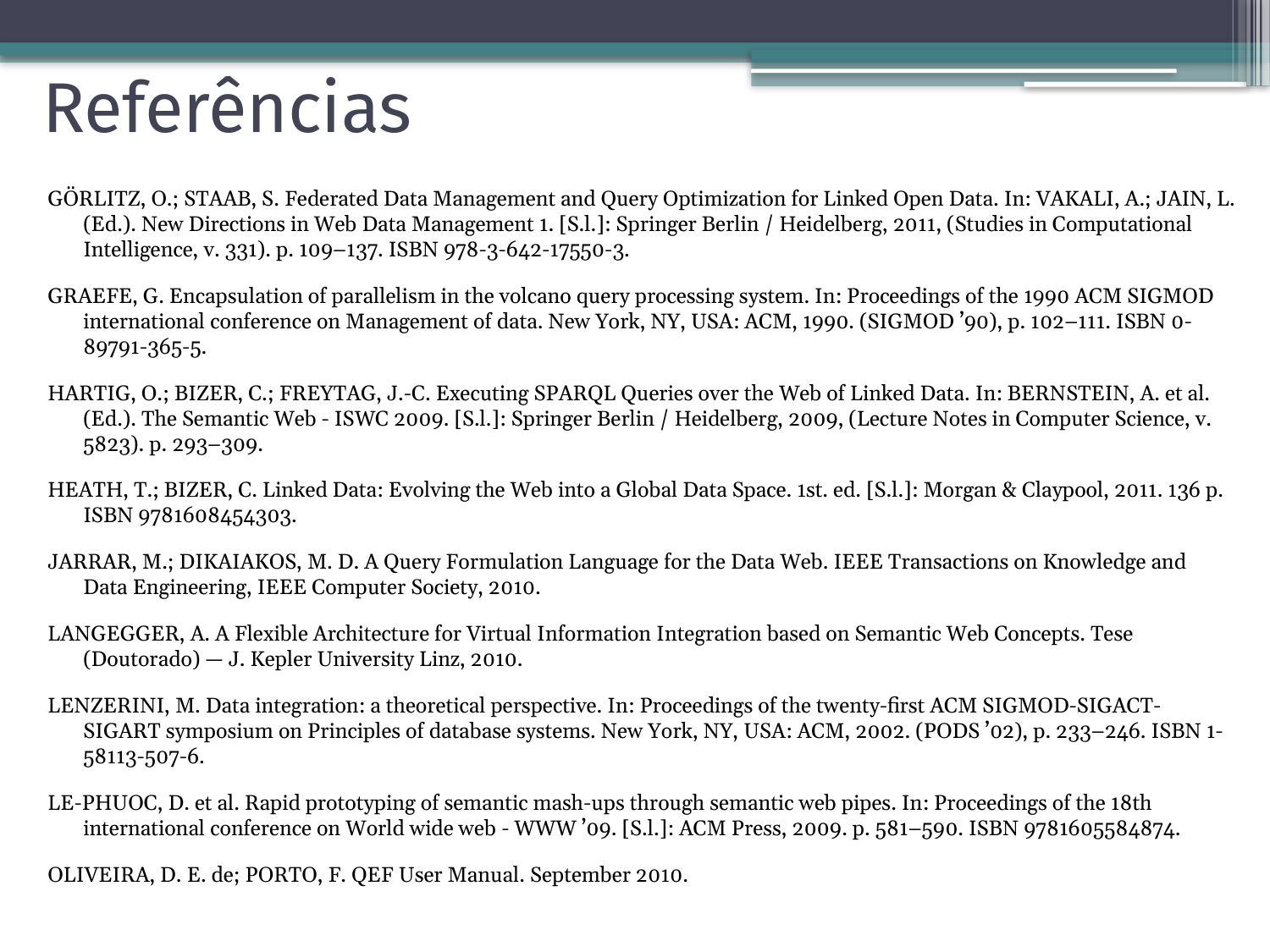

# Referências
GÖRLITZ, O.; STAAB, S. Federated Data Management and Query Optimization for Linked Open Data. In: VAKALI, A.; JAIN, L. (Ed.). New Directions in Web Data Management 1. [S.l.]: Springer Berlin / Heidelberg, 2011, (Studies in Computational Intelligence, v. 331). p. 109–137. ISBN 978-3-642-17550-3.
GRAEFE, G. Encapsulation of parallelism in the volcano query processing system. In: Proceedings of the 1990 ACM SIGMOD international conference on Management of data. New York, NY, USA: ACM, 1990. (SIGMOD ’90), p. 102–111. ISBN 0-89791-365-5.
HARTIG, O.; BIZER, C.; FREYTAG, J.-C. Executing SPARQL Queries over the Web of Linked Data. In: BERNSTEIN, A. et al. (Ed.). The Semantic Web - ISWC 2009. [S.l.]: Springer Berlin / Heidelberg, 2009, (Lecture Notes in Computer Science, v. 5823). p. 293–309.
HEATH, T.; BIZER, C. Linked Data: Evolving the Web into a Global Data Space. 1st. ed. [S.l.]: Morgan & Claypool, 2011. 136 p. ISBN 9781608454303.
JARRAR, M.; DIKAIAKOS, M. D. A Query Formulation Language for the Data Web. IEEE Transactions on Knowledge and Data Engineering, IEEE Computer Society, 2010.
LANGEGGER, A. A Flexible Architecture for Virtual Information Integration based on Semantic Web Concepts. Tese (Doutorado) — J. Kepler University Linz, 2010.
LENZERINI, M. Data integration: a theoretical perspective. In: Proceedings of the twenty-first ACM SIGMOD-SIGACT-SIGART symposium on Principles of database systems. New York, NY, USA: ACM, 2002. (PODS ’02), p. 233–246. ISBN 1-58113-507-6.
LE-PHUOC, D. et al. Rapid prototyping of semantic mash-ups through semantic web pipes. In: Proceedings of the 18th international conference on World wide web - WWW ’09. [S.l.]: ACM Press, 2009. p. 581–590. ISBN 9781605584874.
OLIVEIRA, D. E. de; PORTO, F. QEF User Manual. September 2010.